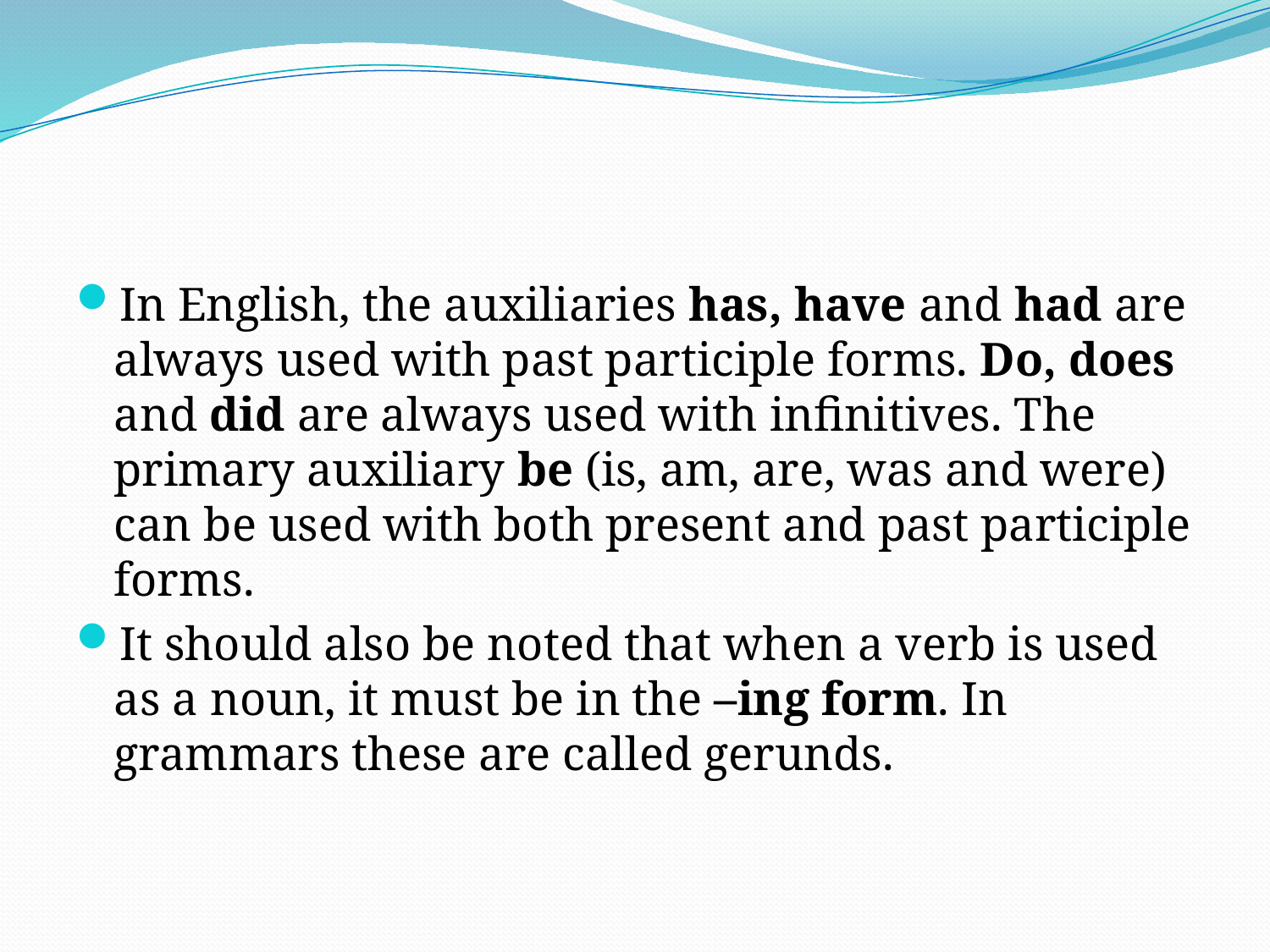

#
In English, the auxiliaries has, have and had are always used with past participle forms. Do, does and did are always used with infinitives. The primary auxiliary be (is, am, are, was and were) can be used with both present and past participle forms.
It should also be noted that when a verb is used as a noun, it must be in the –ing form. In grammars these are called gerunds.